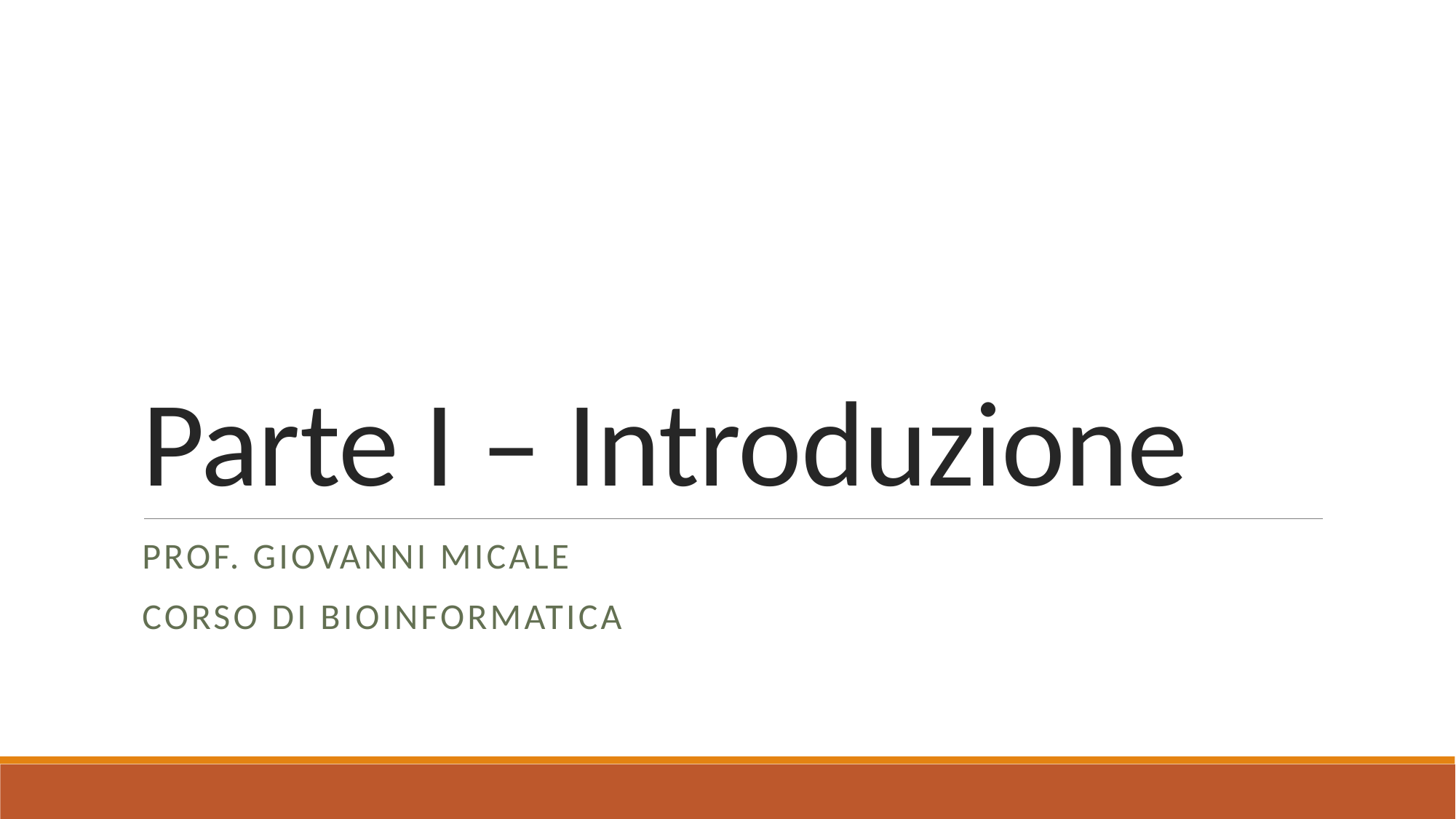

# Parte I – Introduzione
PROF. Giovanni Micale
Corso di BIOINFORMATICA